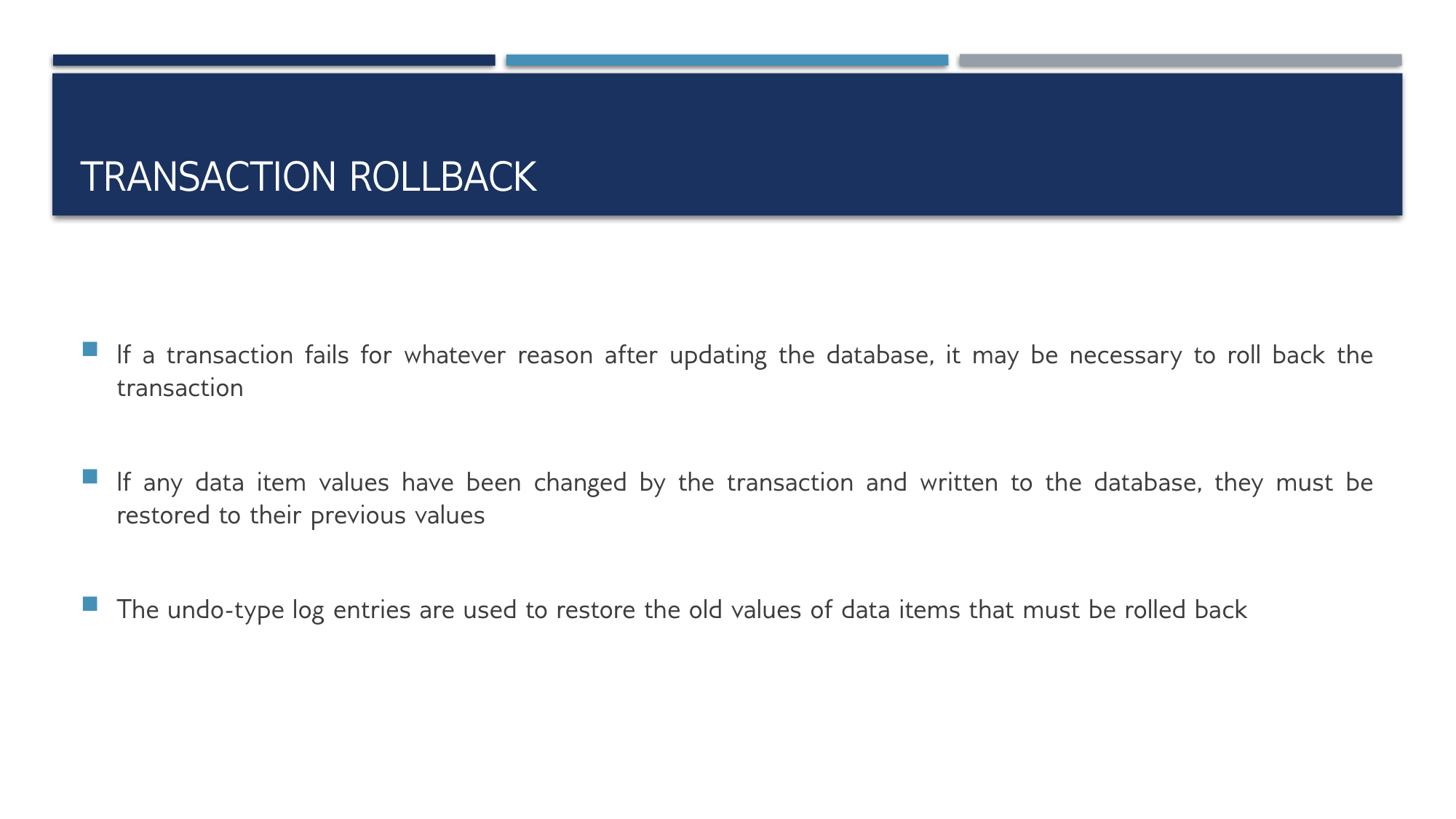

# Transaction rollback
If a transaction fails for whatever reason after updating the database, it may be necessary to roll back the transaction

If any data item values have been changed by the transaction and written to the database, they must be restored to their previous values

The undo-type log entries are used to restore the old values of data items that must be rolled back